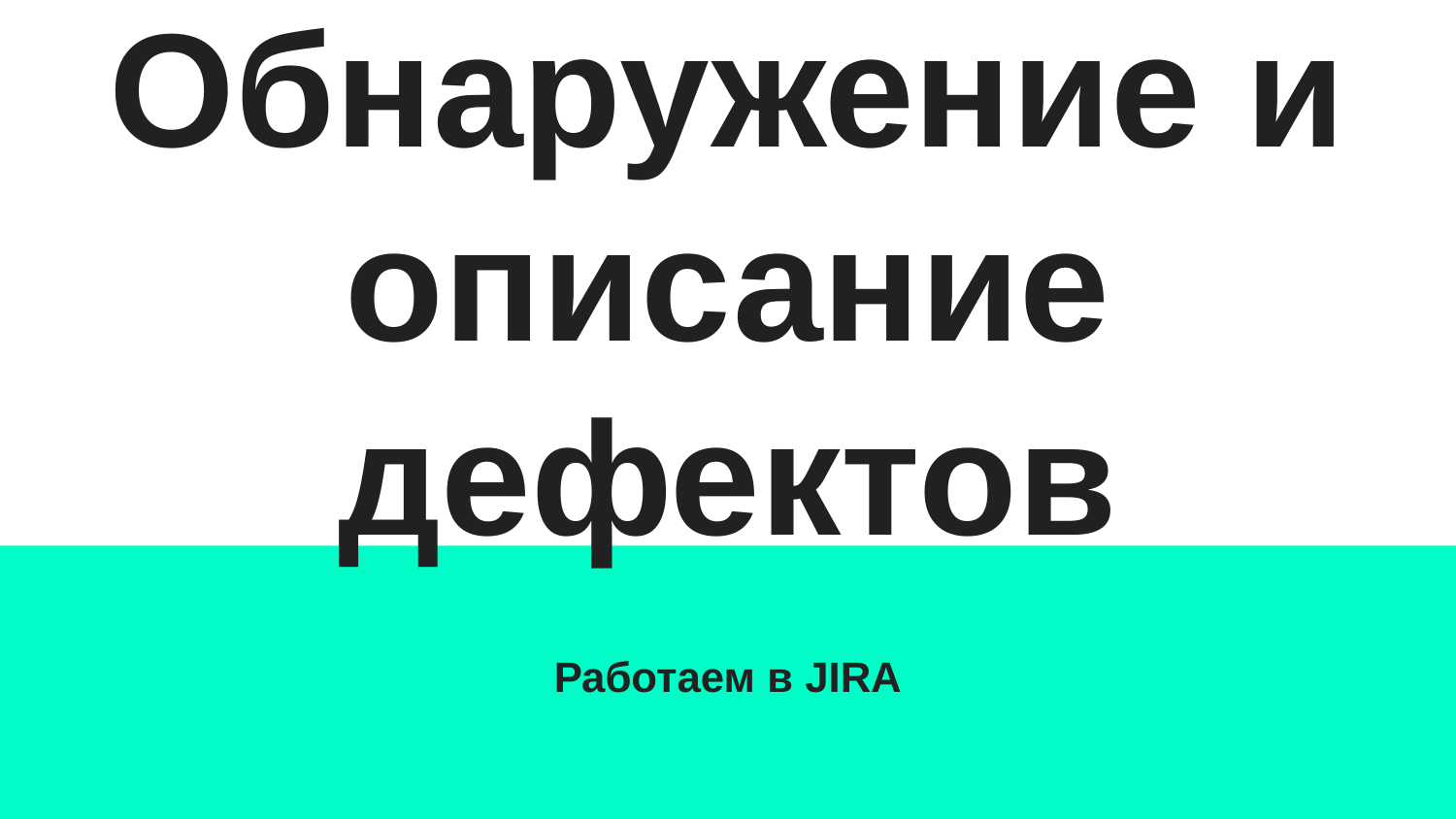

# Обнаружение и описание дефектов
Работаем в JIRA